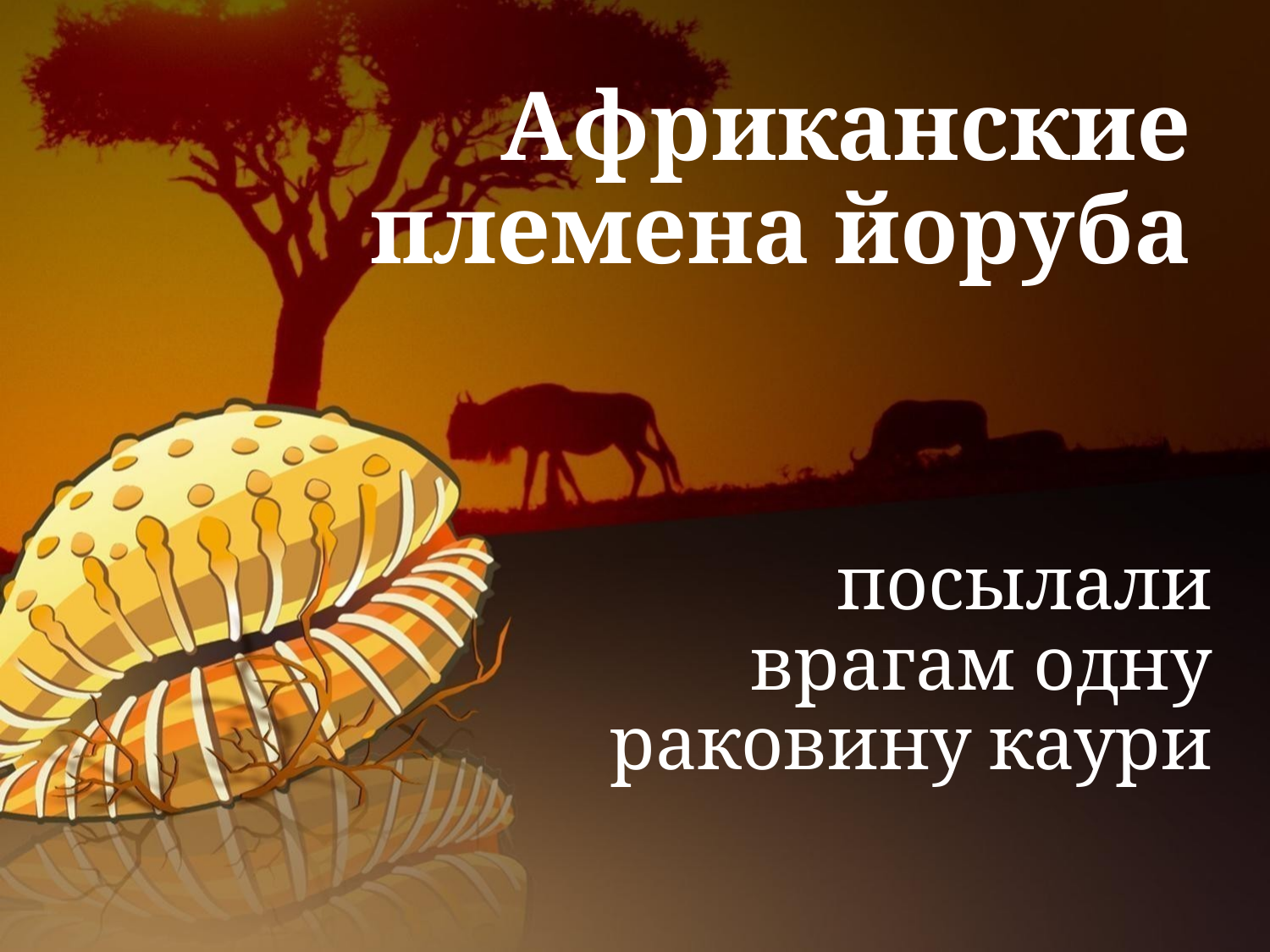

# Африканские племена йоруба
посылали врагам одну раковину каури